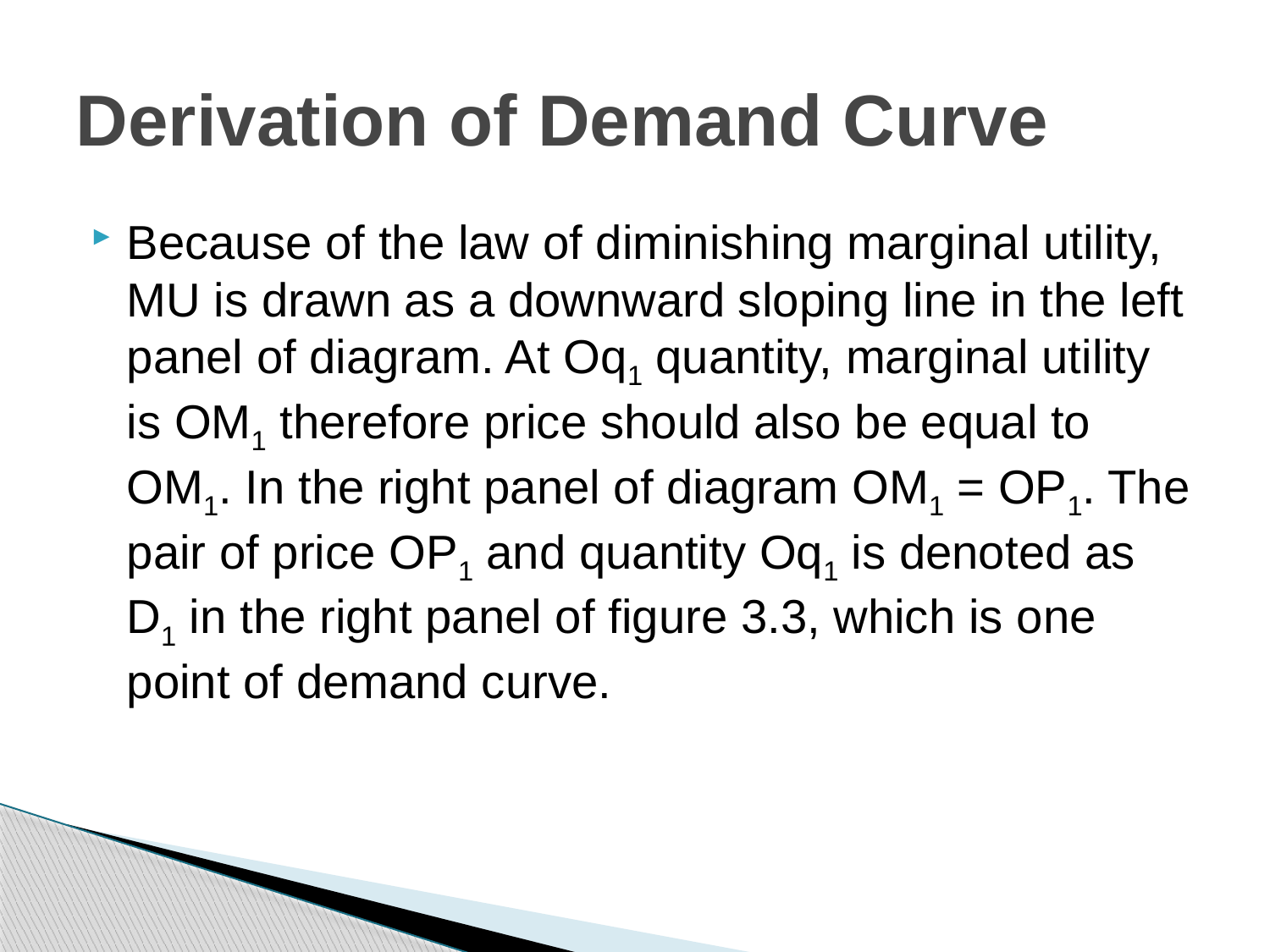

# Derivation of Demand Curve
Because of the law of diminishing marginal utility, MU is drawn as a downward sloping line in the left panel of diagram. At Oq1 quantity, marginal utility is OM1 therefore price should also be equal to OM1. In the right panel of diagram OM1 = OP1. The pair of price OP1 and quantity Oq1 is denoted as D1 in the right panel of figure 3.3, which is one point of demand curve.